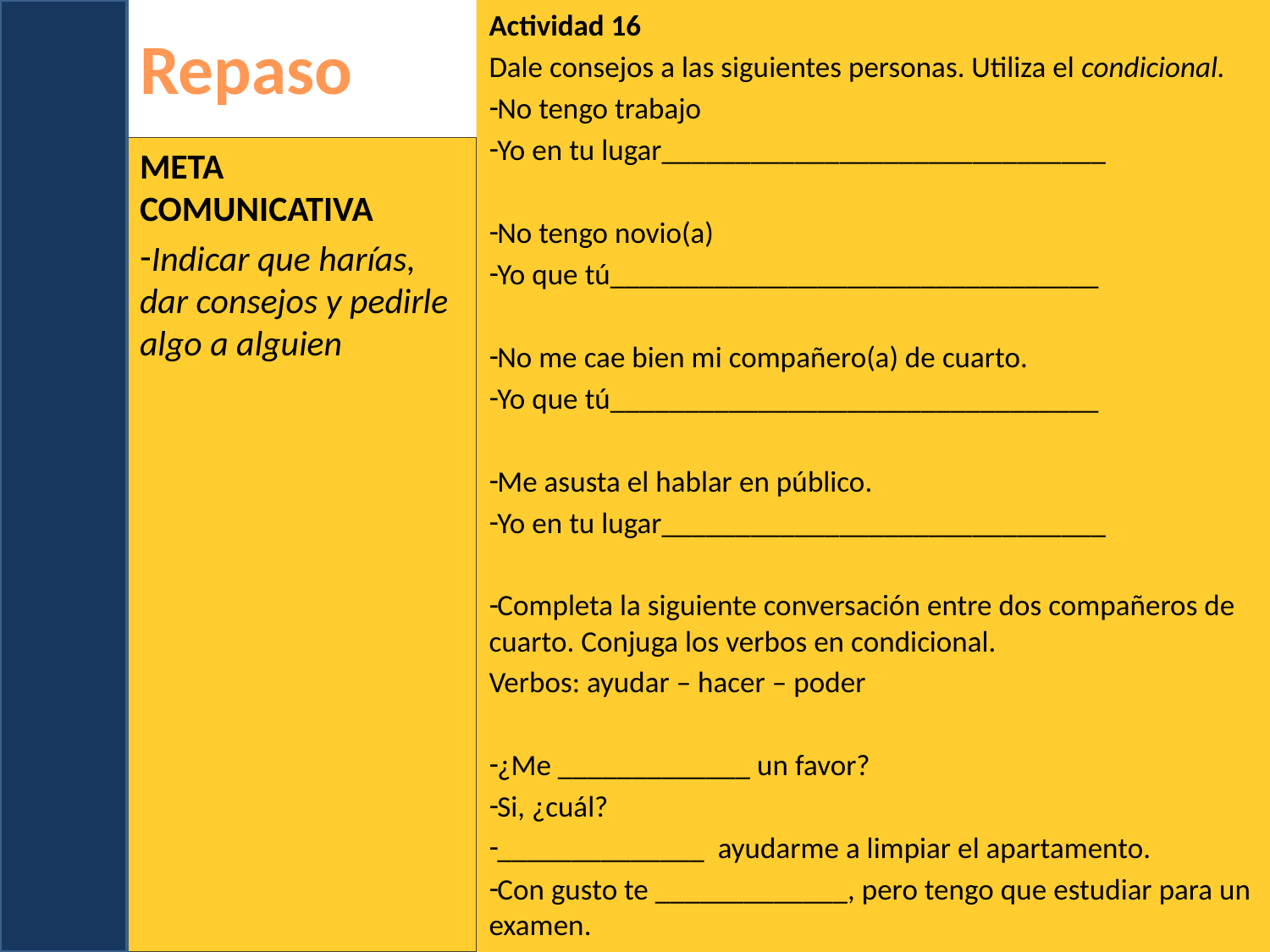

# Repaso
Actividad 16
Dale consejos a las siguientes personas. Utiliza el condicional.
No tengo trabajo
Yo en tu lugar______________________________

No tengo novio(a)
Yo que tú_________________________________

No me cae bien mi compañero(a) de cuarto.
Yo que tú_________________________________

Me asusta el hablar en público.
Yo en tu lugar______________________________

Completa la siguiente conversación entre dos compañeros de cuarto. Conjuga los verbos en condicional.
Verbos: ayudar – hacer – poder

¿Me _____________ un favor?
Si, ¿cuál?
______________  ayudarme a limpiar el apartamento.
Con gusto te _____________, pero tengo que estudiar para un examen.

Meta comunicativa
Indicar que harías, dar consejos y pedirle algo a alguien